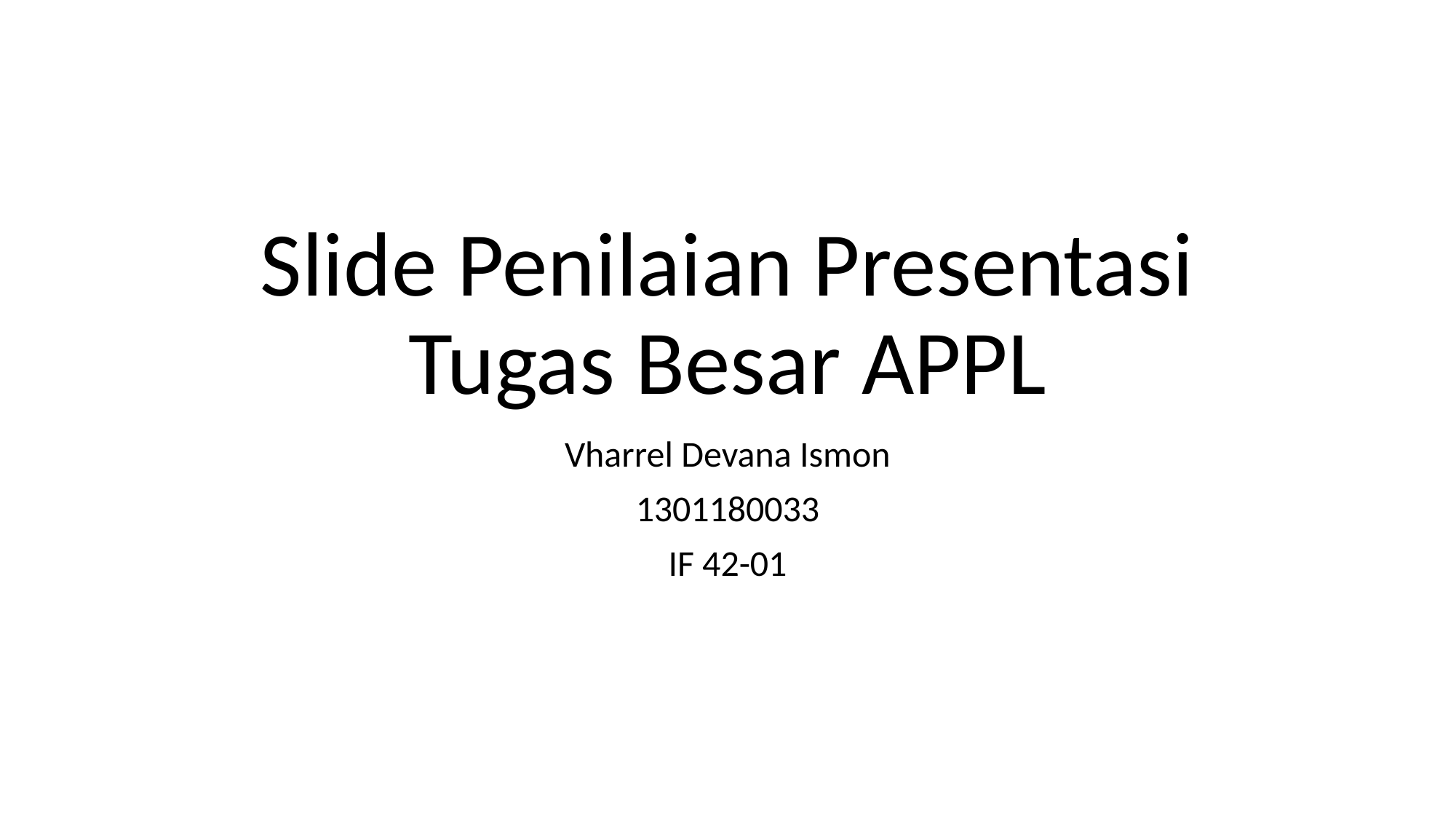

# Slide Penilaian Presentasi Tugas Besar APPL
Vharrel Devana Ismon
1301180033
IF 42-01